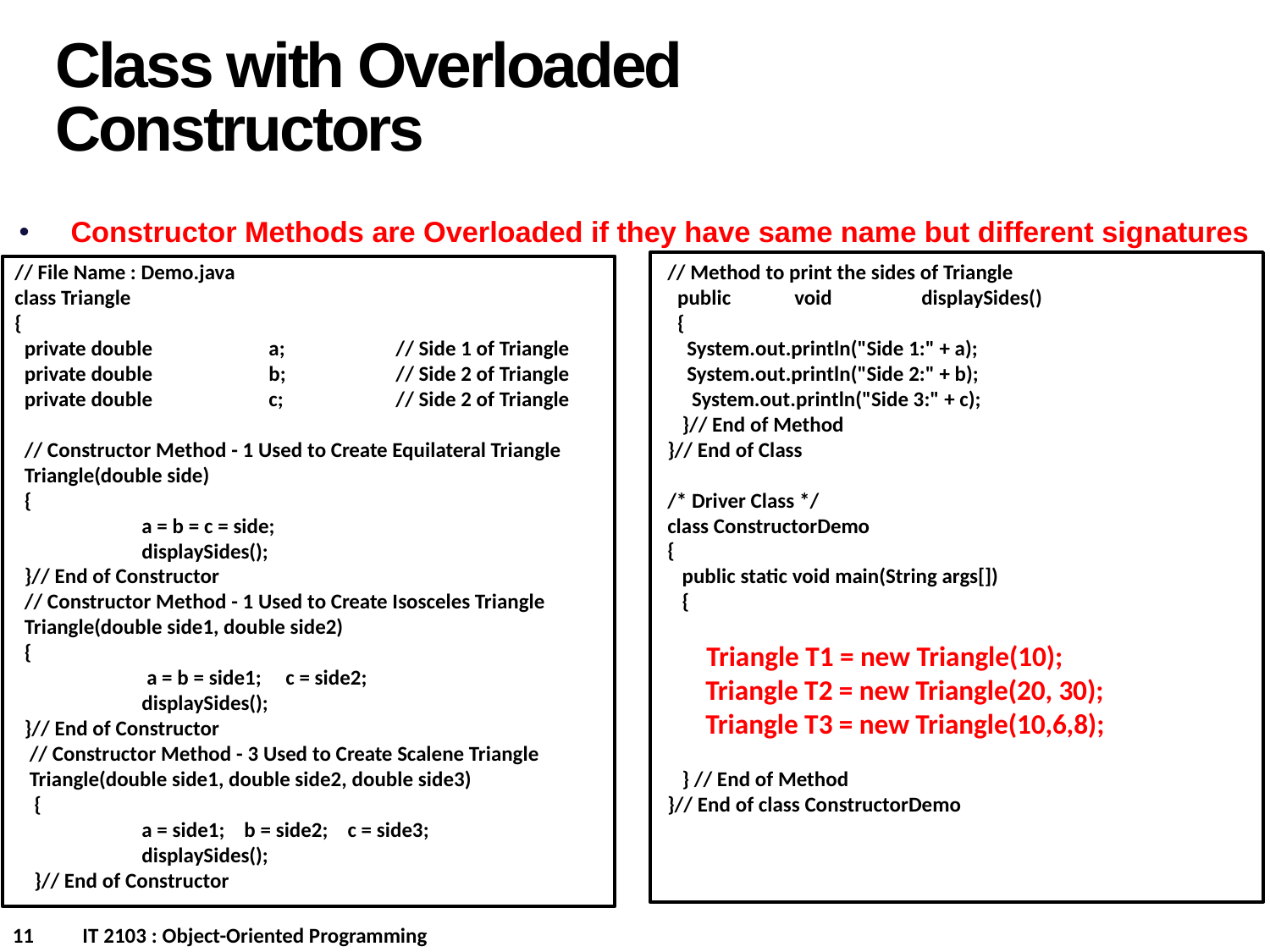

Class with Overloaded Constructors
Constructor Methods are Overloaded if they have same name but different signatures
// File Name : Demo.java
class Triangle
{
  private double	a; 	// Side 1 of Triangle
  private double	b;	// Side 2 of Triangle
  private double  	c;	// Side 2 of Triangle

  // Constructor Method - 1 Used to Create Equilateral Triangle
  Triangle(double side)
  {
       	a = b = c = side;
       	displaySides();
  }// End of Constructor
  // Constructor Method - 1 Used to Create Isosceles Triangle
  Triangle(double side1, double side2)
  {
         	 a = b = side1;     c = side2;
          	displaySides();
  }// End of Constructor
   // Constructor Method - 3 Used to Create Scalene Triangle
   Triangle(double side1, double side2, double side3)
    {
       	a = side1;    b = side2;    c = side3;
	displaySides();
    }// End of Constructor

// Method to print the sides of Triangle
  public	void	displaySides()
  {
    System.out.println("Side 1:" + a);
    System.out.println("Side 2:" + b);
     System.out.println("Side 3:" + c);
   }// End of Method
}// End of Class

/* Driver Class */
class ConstructorDemo
{
   public static void main(String args[])
   {

        Triangle T1 = new Triangle(10);
      Triangle T2 = new Triangle(20, 30);
      Triangle T3 = new Triangle(10,6,8);

   } // End of Method
}// End of class ConstructorDemo